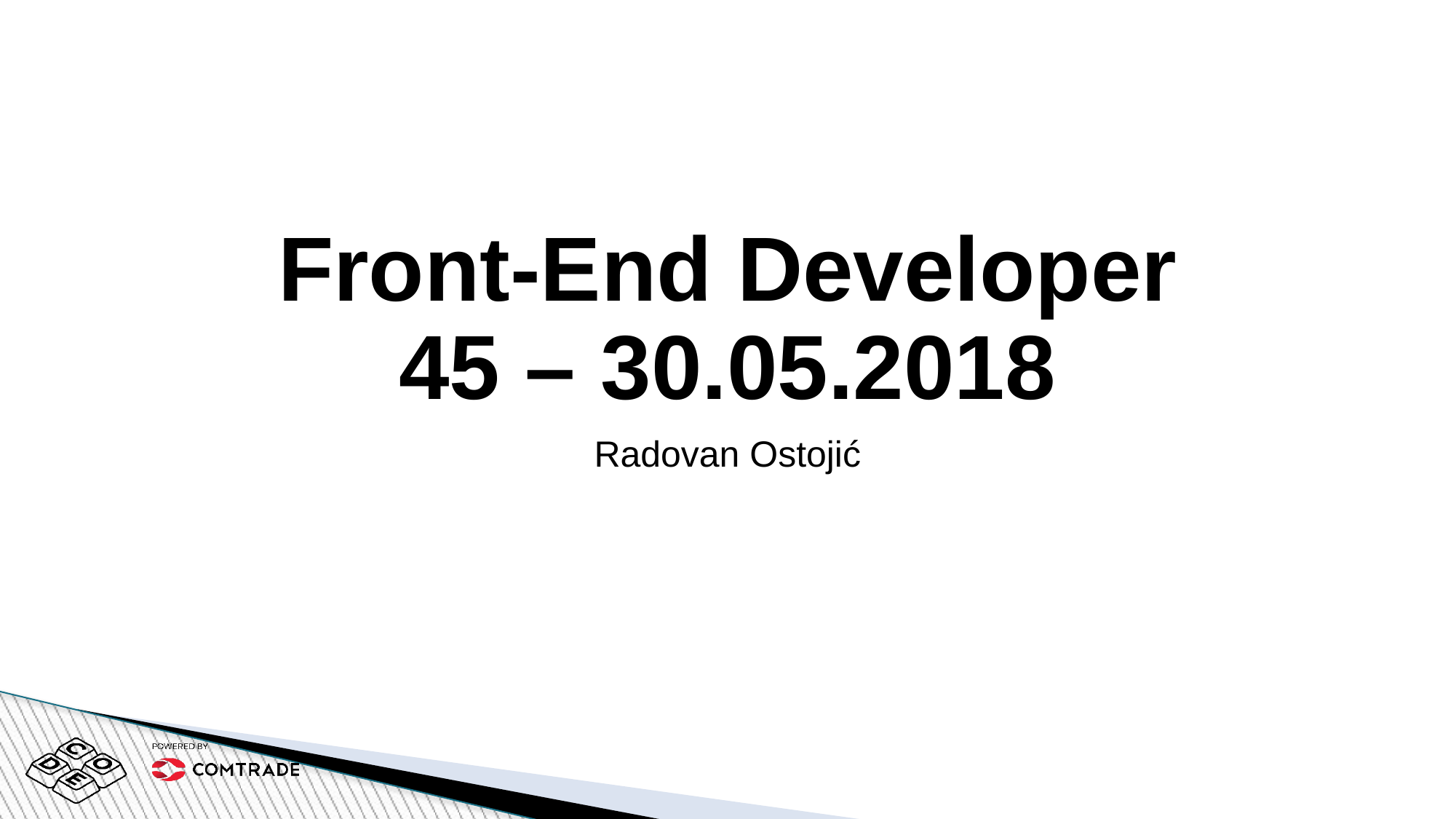

# Front-End Developer 45 – 30.05.2018
Radovan Ostojić